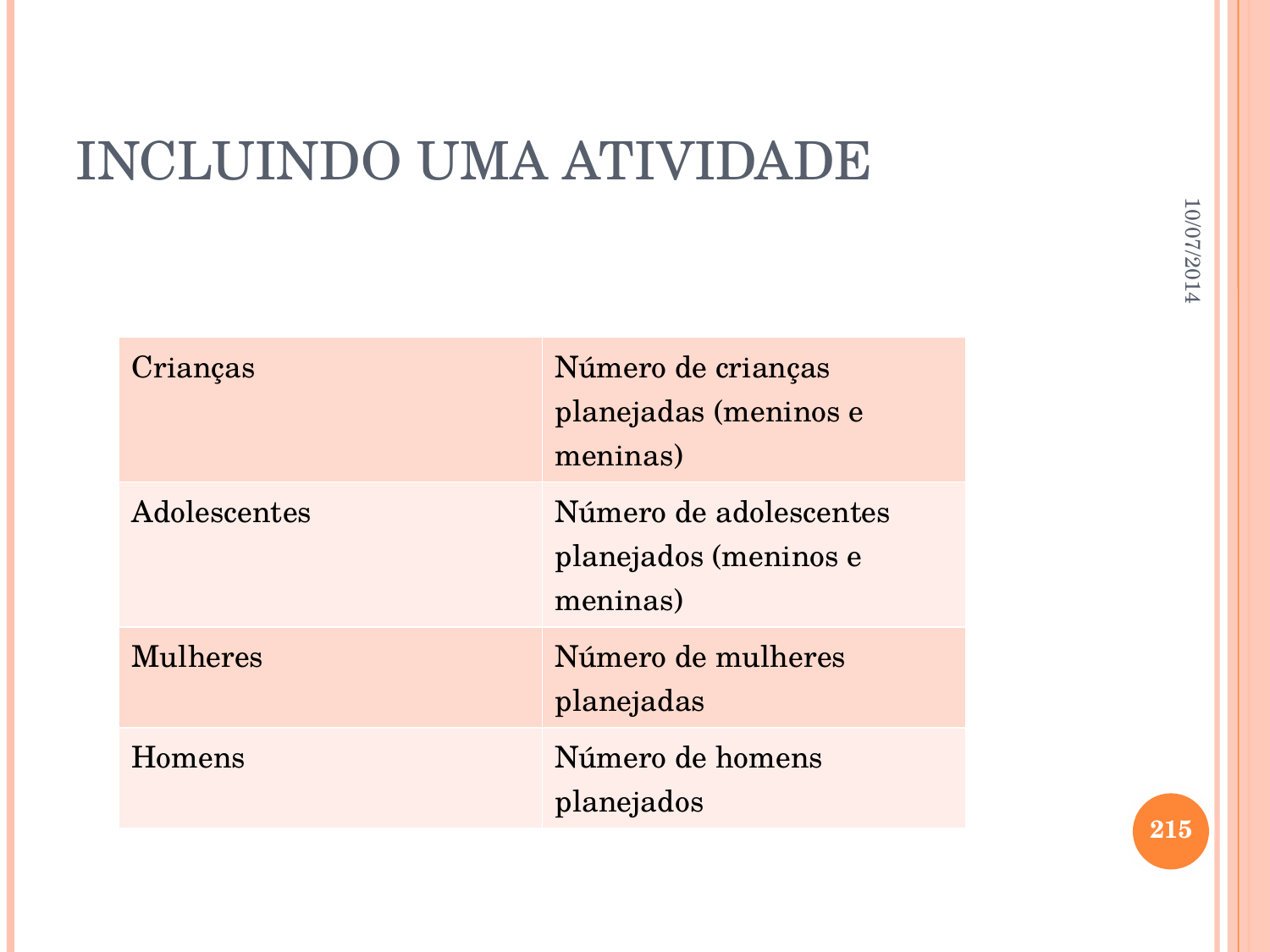

# Incluindo uma atividade
10/07/2014
| Crianças | Número de crianças planejadas (meninos e meninas) |
| --- | --- |
| Adolescentes | Número de adolescentes planejados (meninos e meninas) |
| Mulheres | Número de mulheres planejadas |
| Homens | Número de homens planejados |
215